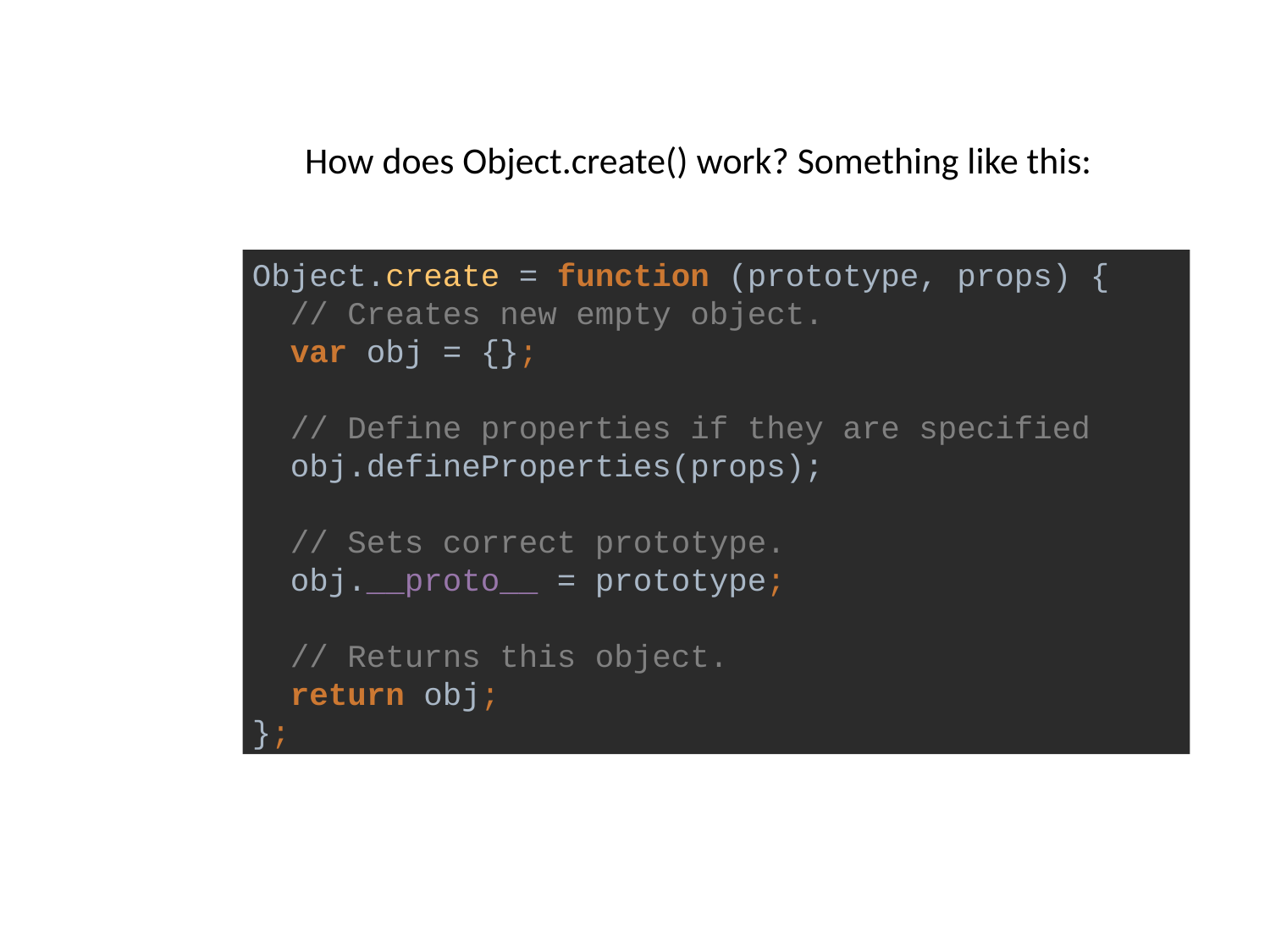

How does Object.create() work? Something like this:
Object.create = function (prototype, props) {
  // Creates new empty object.
  var obj = {};

  // Define properties if they are specified
  obj.defineProperties(props);
  // Sets correct prototype.
  obj.__proto__ = prototype;
  // Returns this object.
  return obj;
};